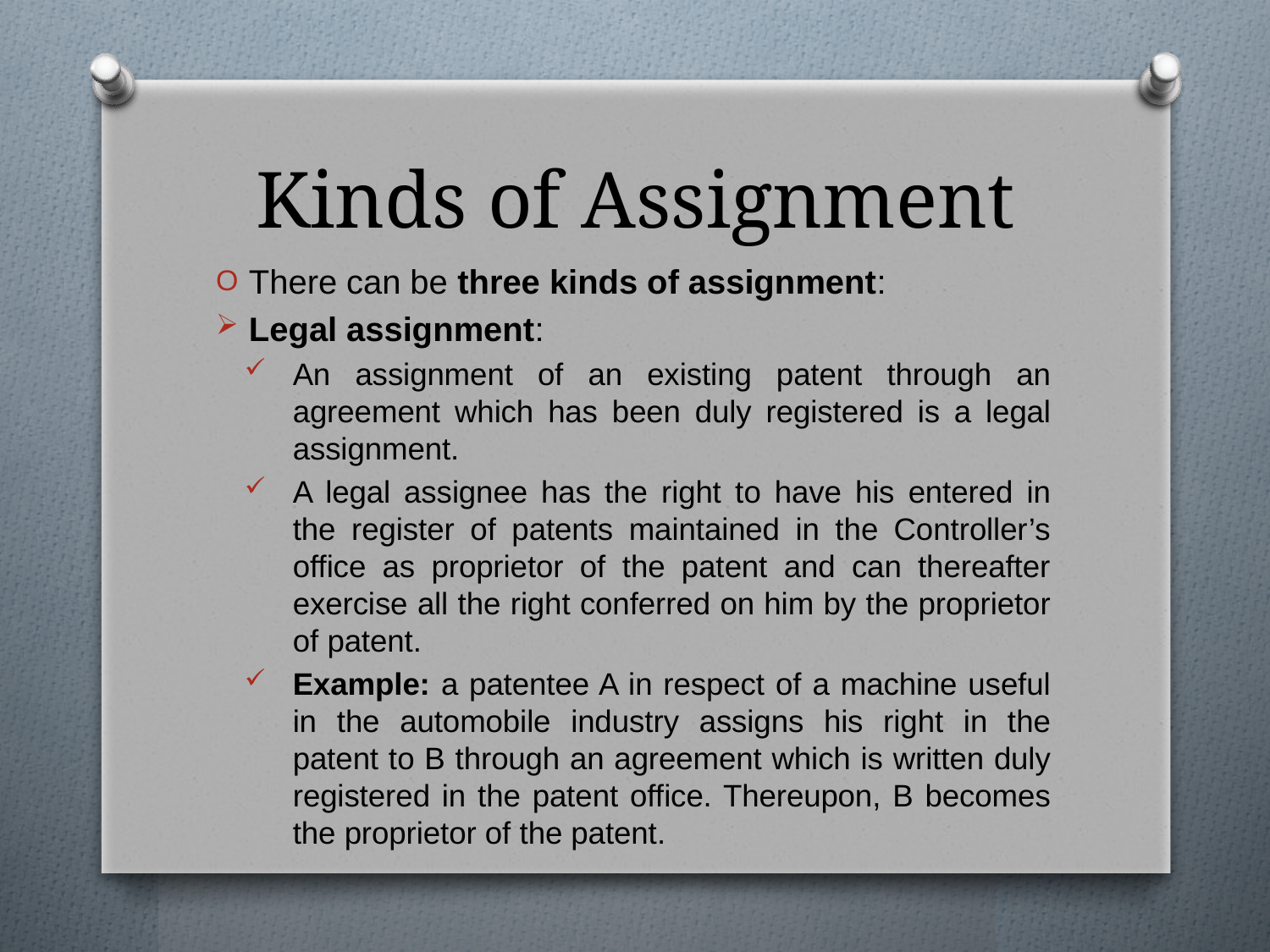

# Kinds of Assignment
There can be three kinds of assignment:
Legal assignment:
An assignment of an existing patent through an agreement which has been duly registered is a legal assignment.
A legal assignee has the right to have his entered in the register of patents maintained in the Controller’s office as proprietor of the patent and can thereafter exercise all the right conferred on him by the proprietor of patent.
Example: a patentee A in respect of a machine useful in the automobile industry assigns his right in the patent to B through an agreement which is written duly registered in the patent office. Thereupon, B becomes the proprietor of the patent.